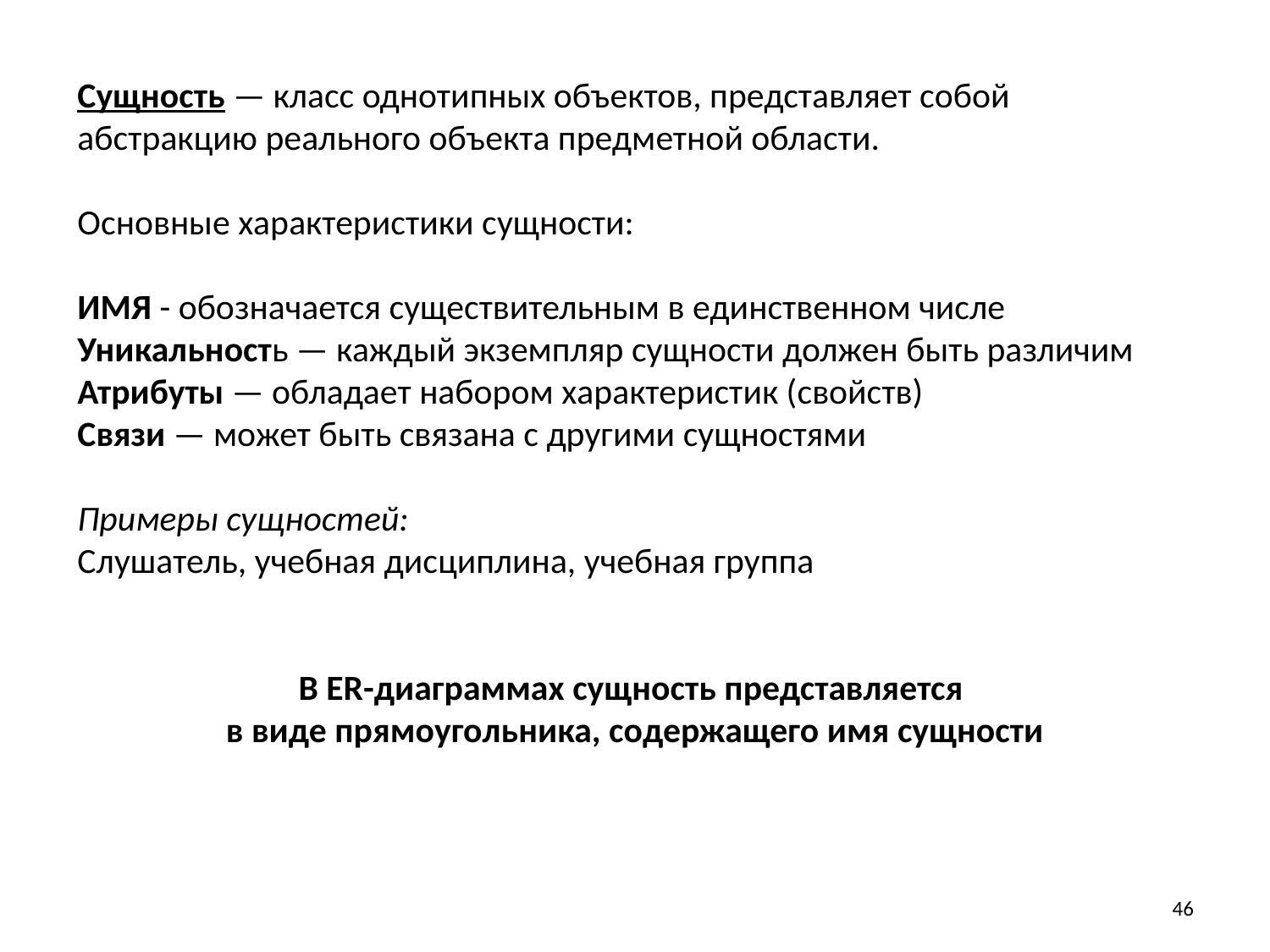

Сущность — класс однотипных объектов, представляет собой абстракцию реального объекта предметной области.

Основные характеристики сущности:

ИМЯ - обозначается существительным в единственном числе
Уникальность — каждый экземпляр сущности должен быть различим
Атрибуты — обладает набором характеристик (свойств)
Связи — может быть связана с другими сущностями

Примеры сущностей:
Слушатель, учебная дисциплина, учебная группа

В ER-диаграммах сущность представляется
в виде прямоугольника, содержащего имя сущности

46